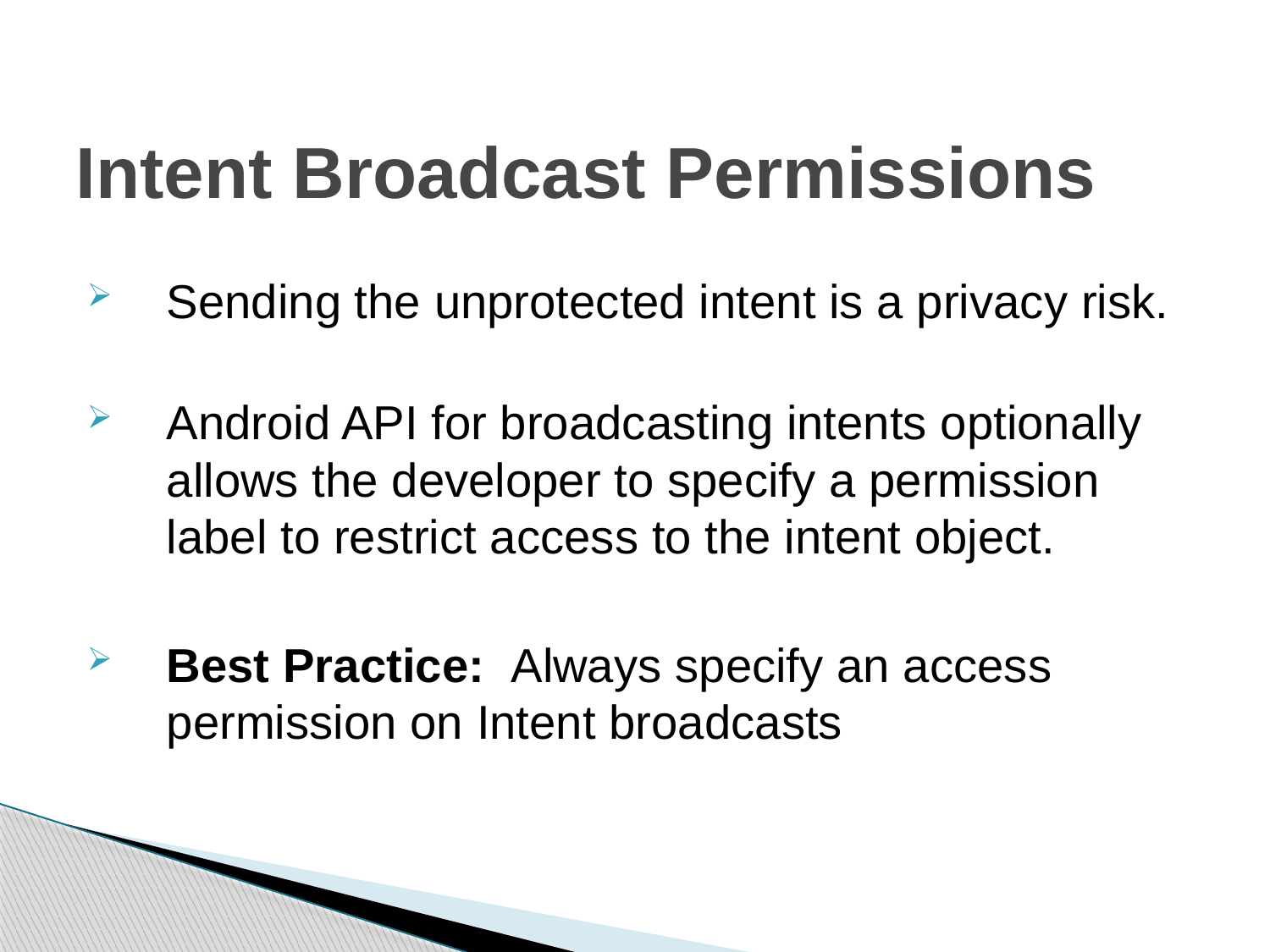

# Intent Broadcast Permissions
Sending the unprotected intent is a privacy risk.
Android API for broadcasting intents optionally allows the developer to specify a permission label to restrict access to the intent object.

Best Practice:  Always specify an access permission on Intent broadcasts